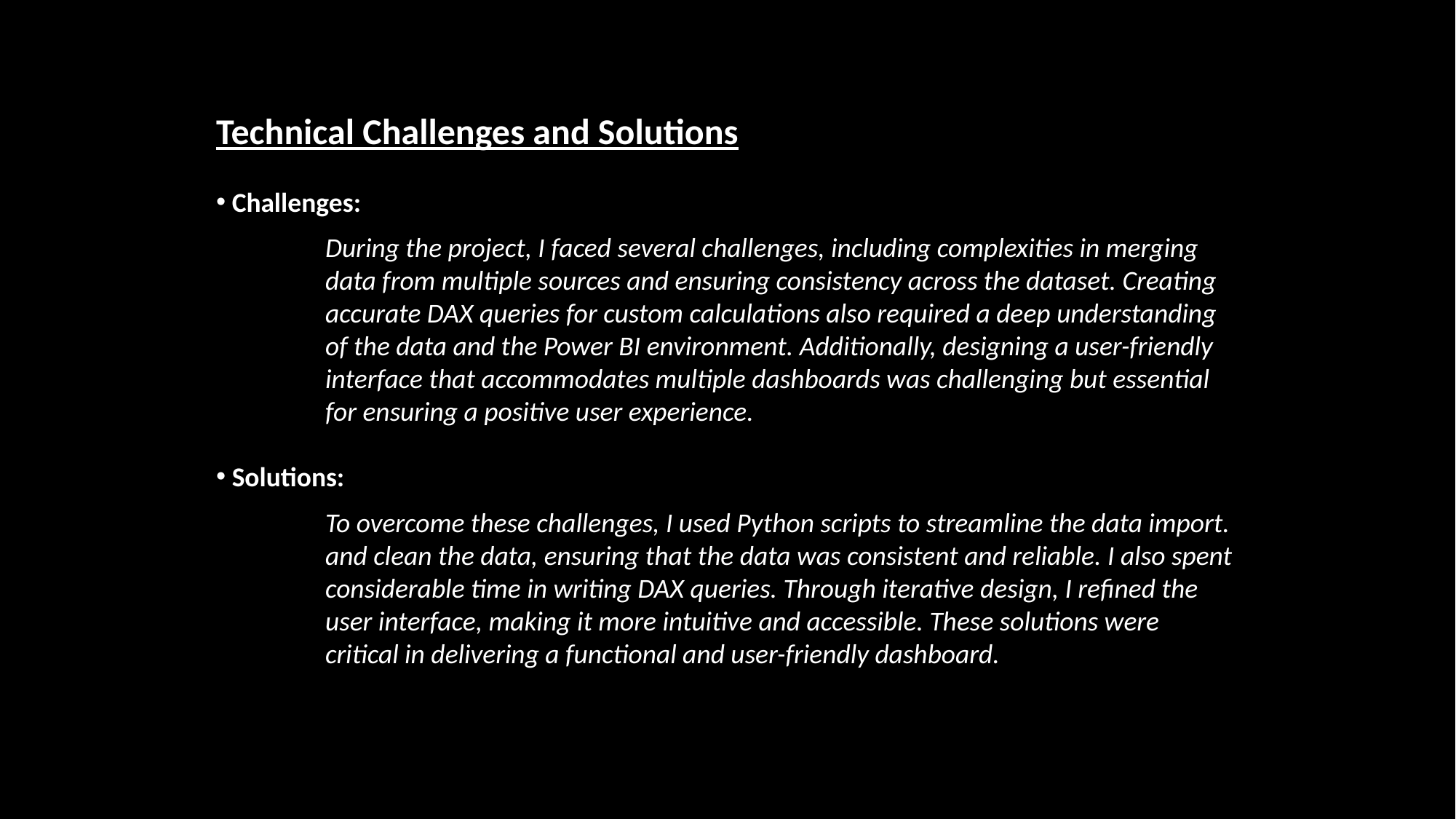

Technical Challenges and Solutions

 Challenges:

During the project, I faced several challenges, including complexities in merging data from multiple sources and ensuring consistency across the dataset. Creating accurate DAX queries for custom calculations also required a deep understanding of the data and the Power BI environment. Additionally, designing a user-friendly interface that accommodates multiple dashboards was challenging but essential for ensuring a positive user experience.

 Solutions:

To overcome these challenges, I used Python scripts to streamline the data import. and clean the data, ensuring that the data was consistent and reliable. I also spent considerable time in writing DAX queries. Through iterative design, I refined the user interface, making it more intuitive and accessible. These solutions were critical in delivering a functional and user-friendly dashboard.